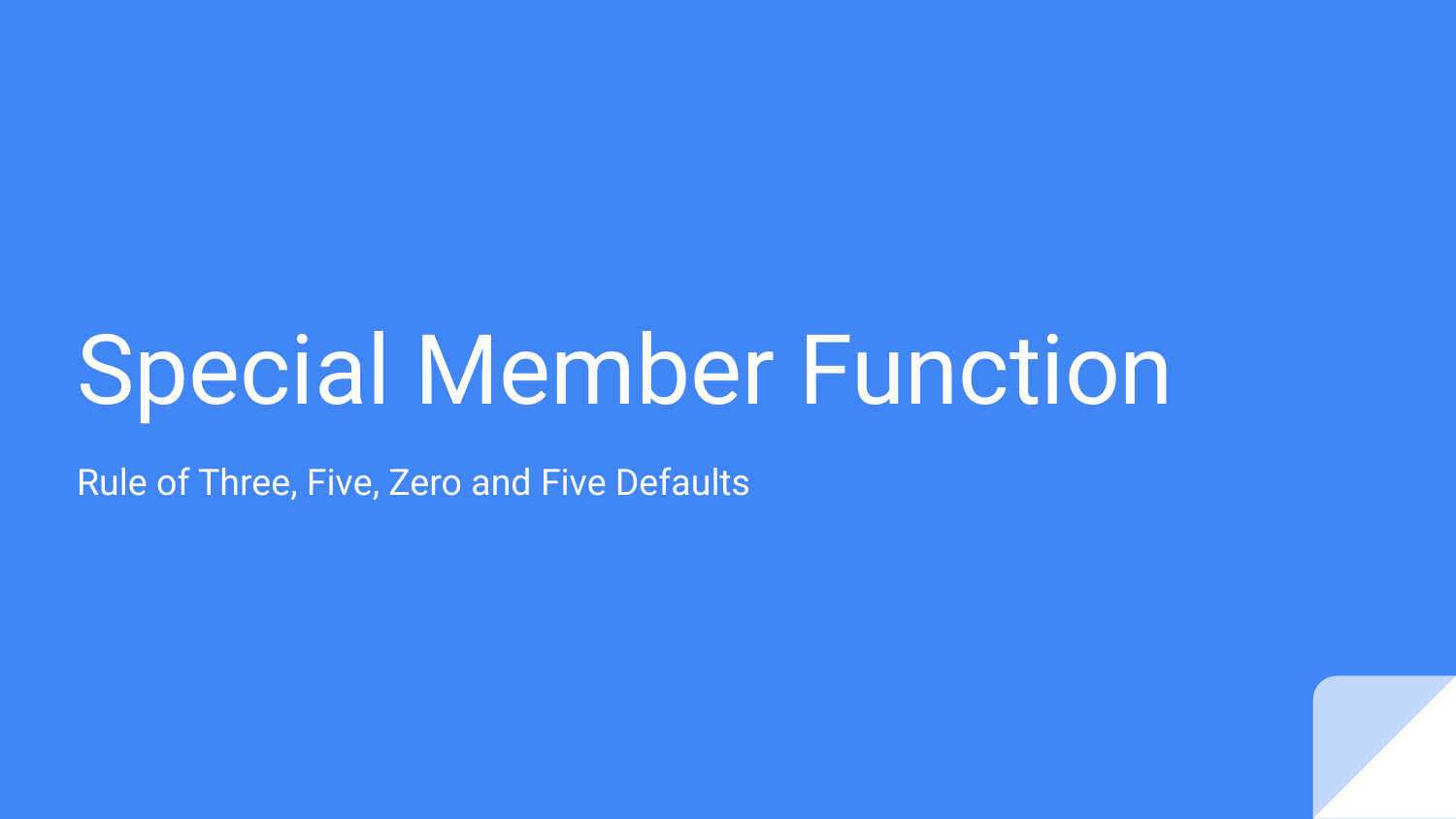

# Special Member Function
Rule of Three, Five, Zero and Five Defaults